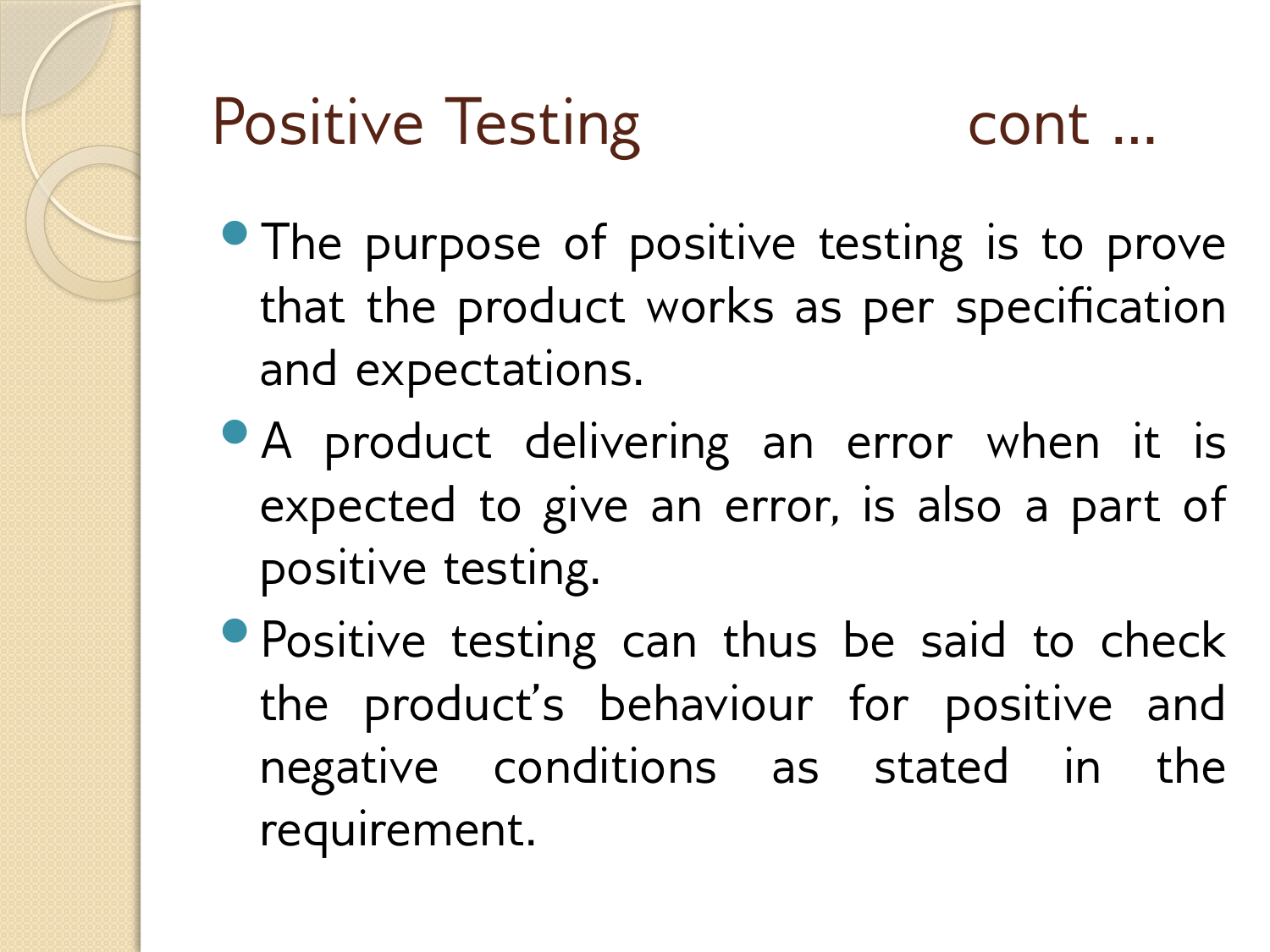

# Positive Testing                cont …
The purpose of positive testing is to prove that the product works as per specification and expectations.
A product delivering an error when it is expected to give an error, is also a part of positive testing.
Positive testing can thus be said to check the product’s behaviour for positive and negative conditions as stated in the requirement.